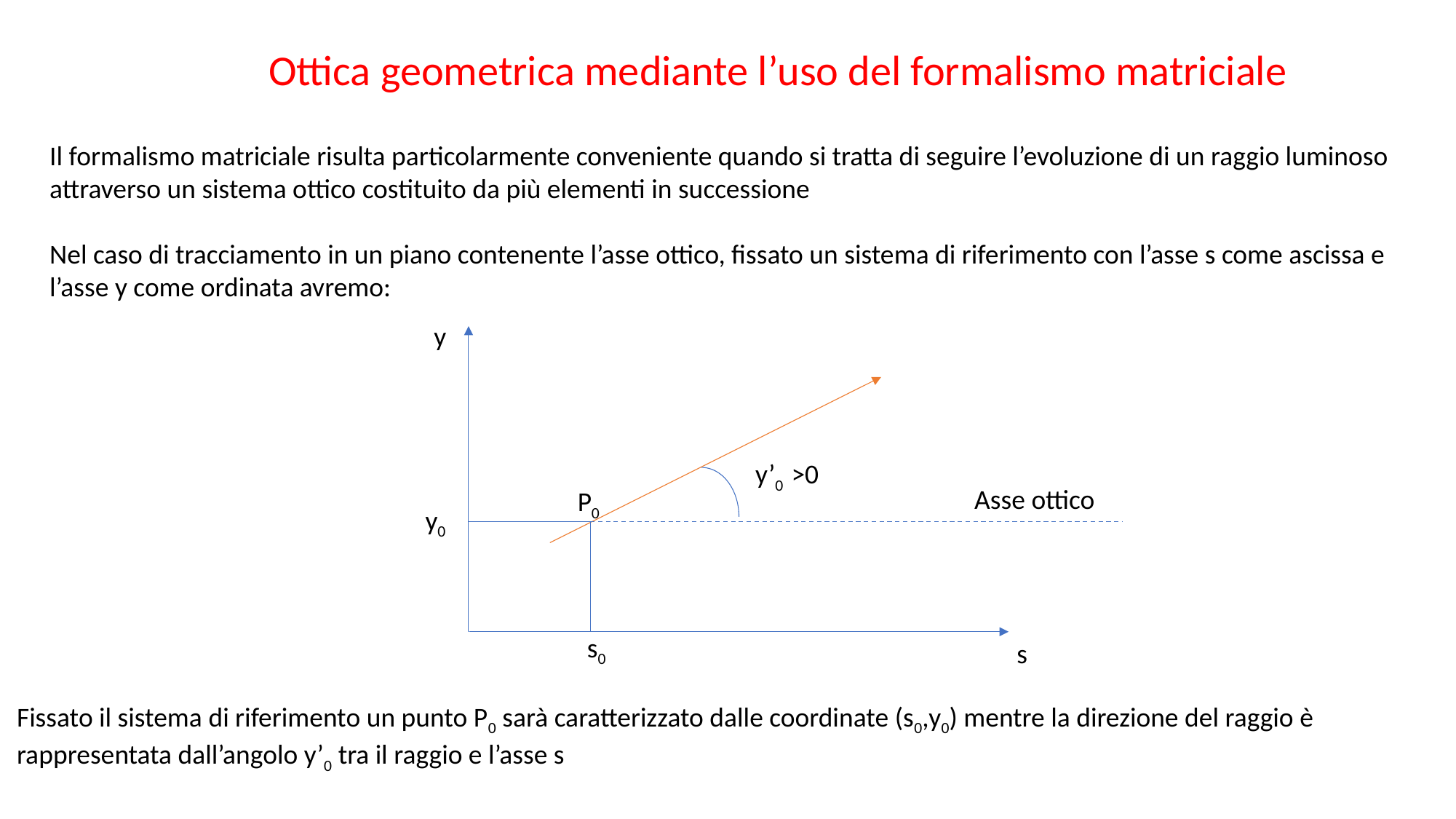

Ottica geometrica mediante l’uso del formalismo matriciale
Il formalismo matriciale risulta particolarmente conveniente quando si tratta di seguire l’evoluzione di un raggio luminoso attraverso un sistema ottico costituito da più elementi in successione

Nel caso di tracciamento in un piano contenente l’asse ottico, fissato un sistema di riferimento con l’asse s come ascissa e l’asse y come ordinata avremo:

y
>0
y’0

Asse ottico
P0
y0
s0
s
Fissato il sistema di riferimento un punto P0 sarà caratterizzato dalle coordinate (s0,y0) mentre la direzione del raggio è rappresentata dall’angolo y’0 tra il raggio e l’asse s